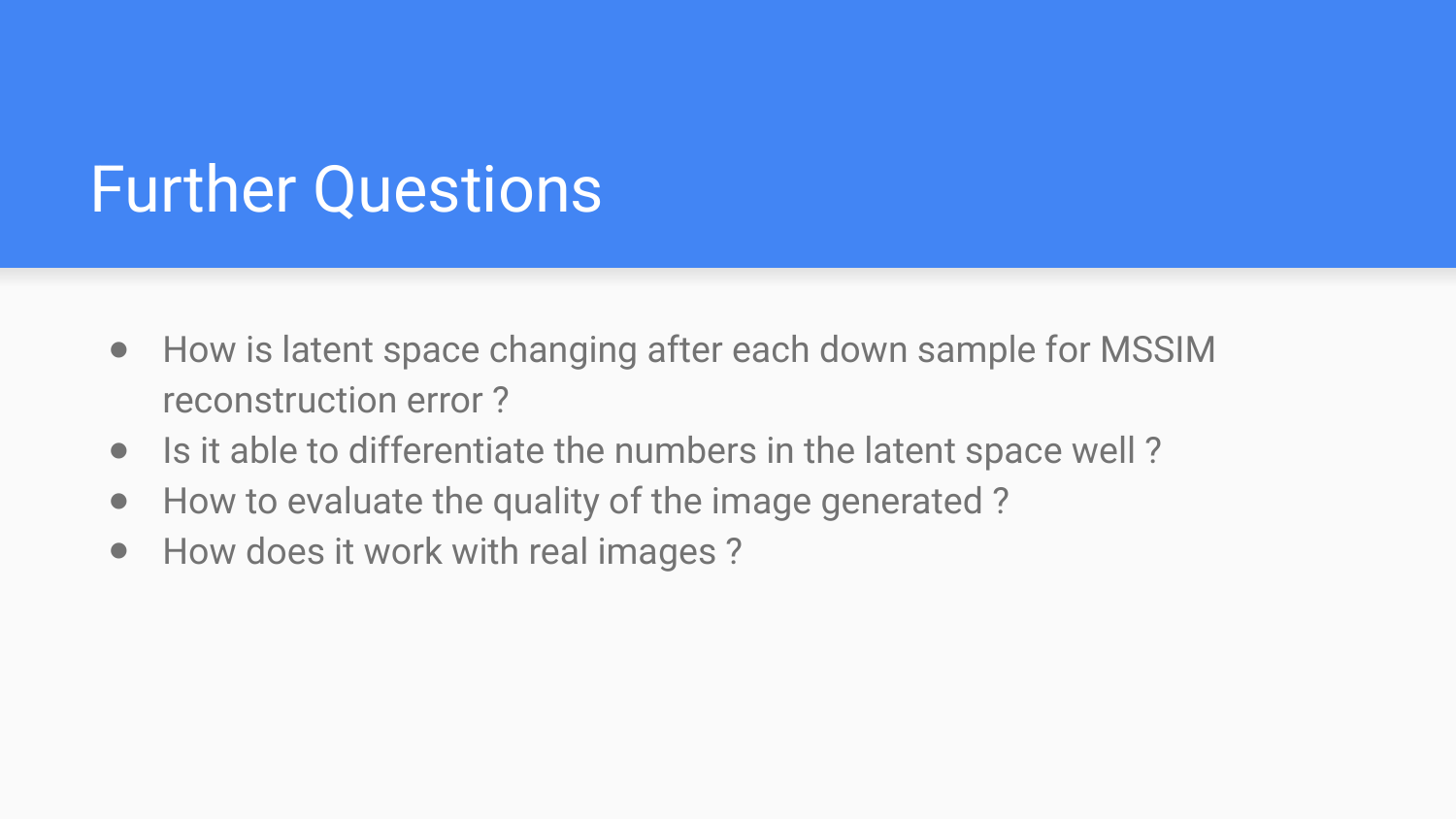

# Further Questions
How is latent space changing after each down sample for MSSIM reconstruction error ?
Is it able to differentiate the numbers in the latent space well ?
How to evaluate the quality of the image generated ?
How does it work with real images ?